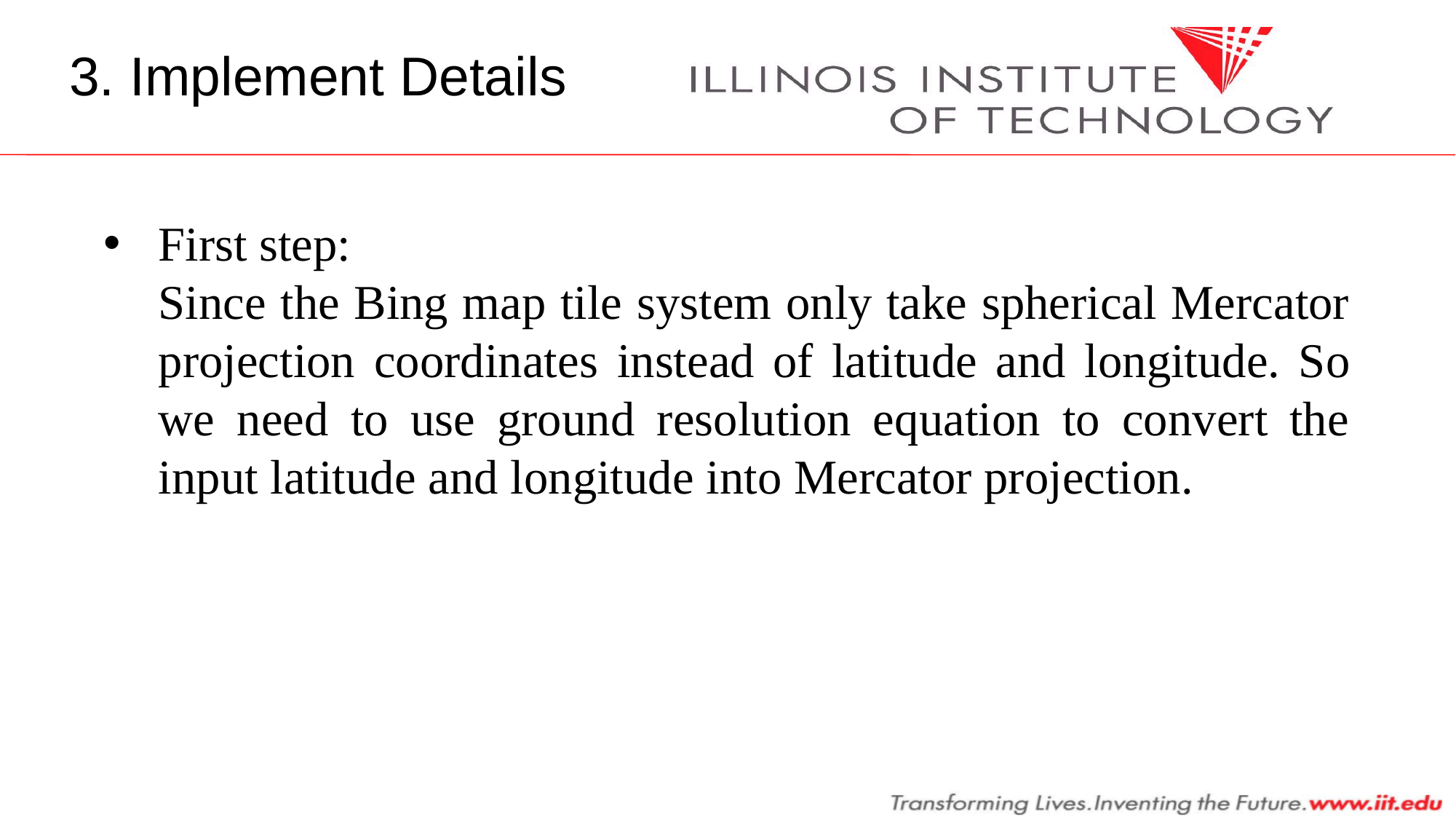

3. Implement Details
First step:
Since the Bing map tile system only take spherical Mercator projection coordinates instead of latitude and longitude. So we need to use ground resolution equation to convert the input latitude and longitude into Mercator projection.